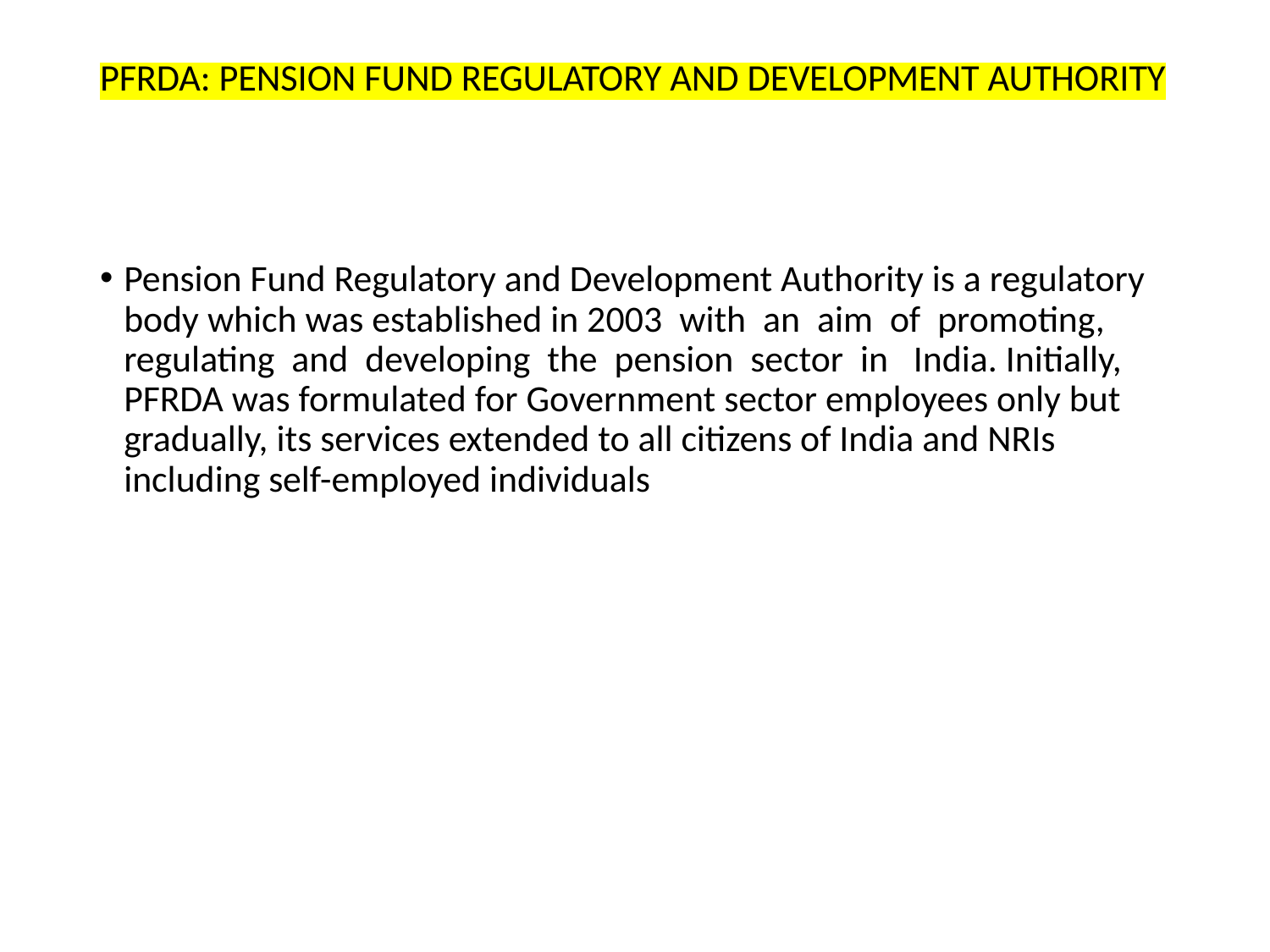

# PFRDA: PENSION FUND REGULATORY AND DEVELOPMENT AUTHORITY
Pension Fund Regulatory and Development Authority is a regulatory body which was established in 2003  with  an  aim  of  promoting,  regulating  and  developing  the  pension  sector  in   India. Initially, PFRDA was formulated for Government sector employees only but gradually, its services extended to all citizens of India and NRIs including self-employed individuals